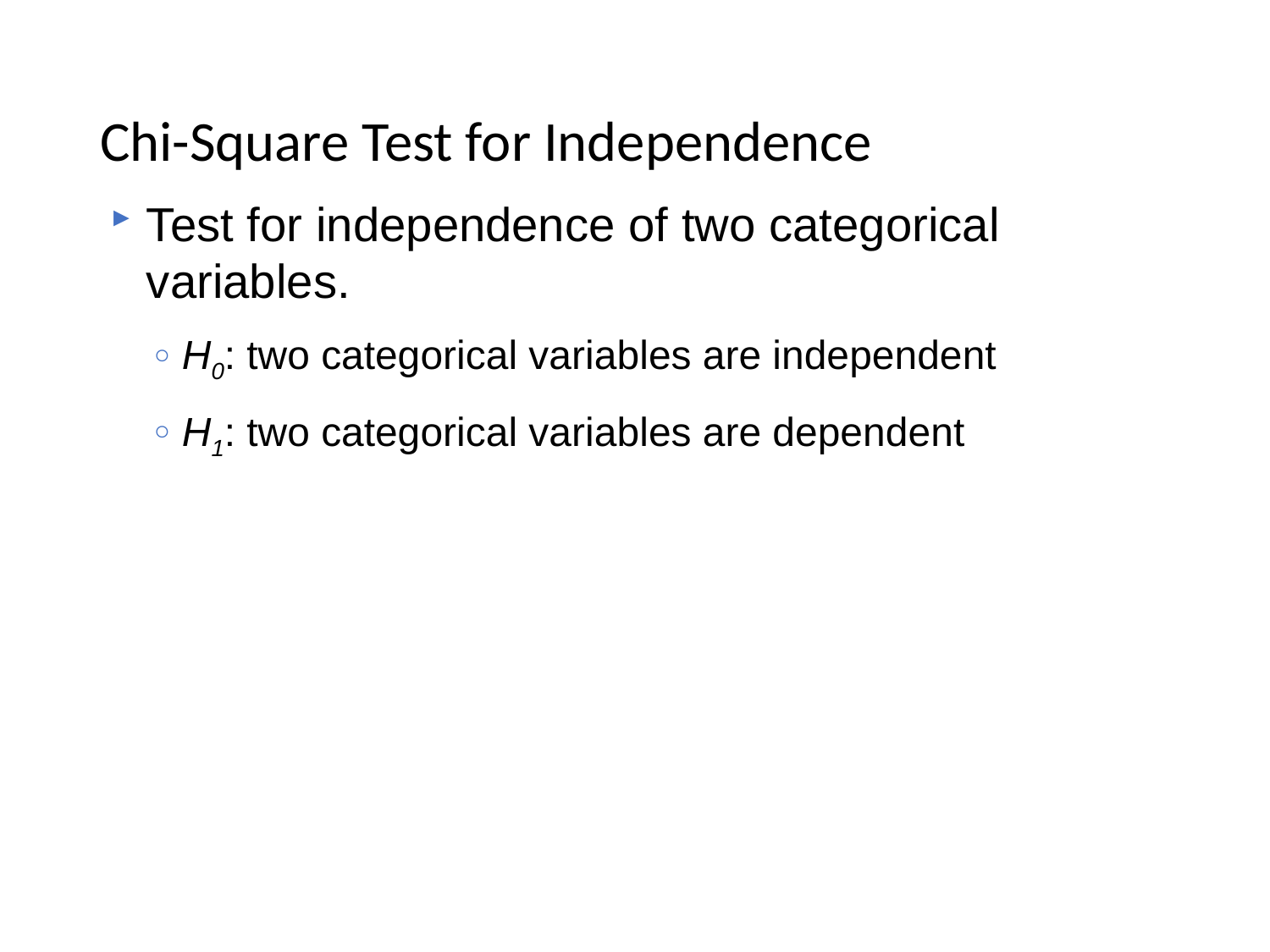

# Chi-Square Test for Independence
Test for independence of two categorical variables.
H0: two categorical variables are independent
H1: two categorical variables are dependent